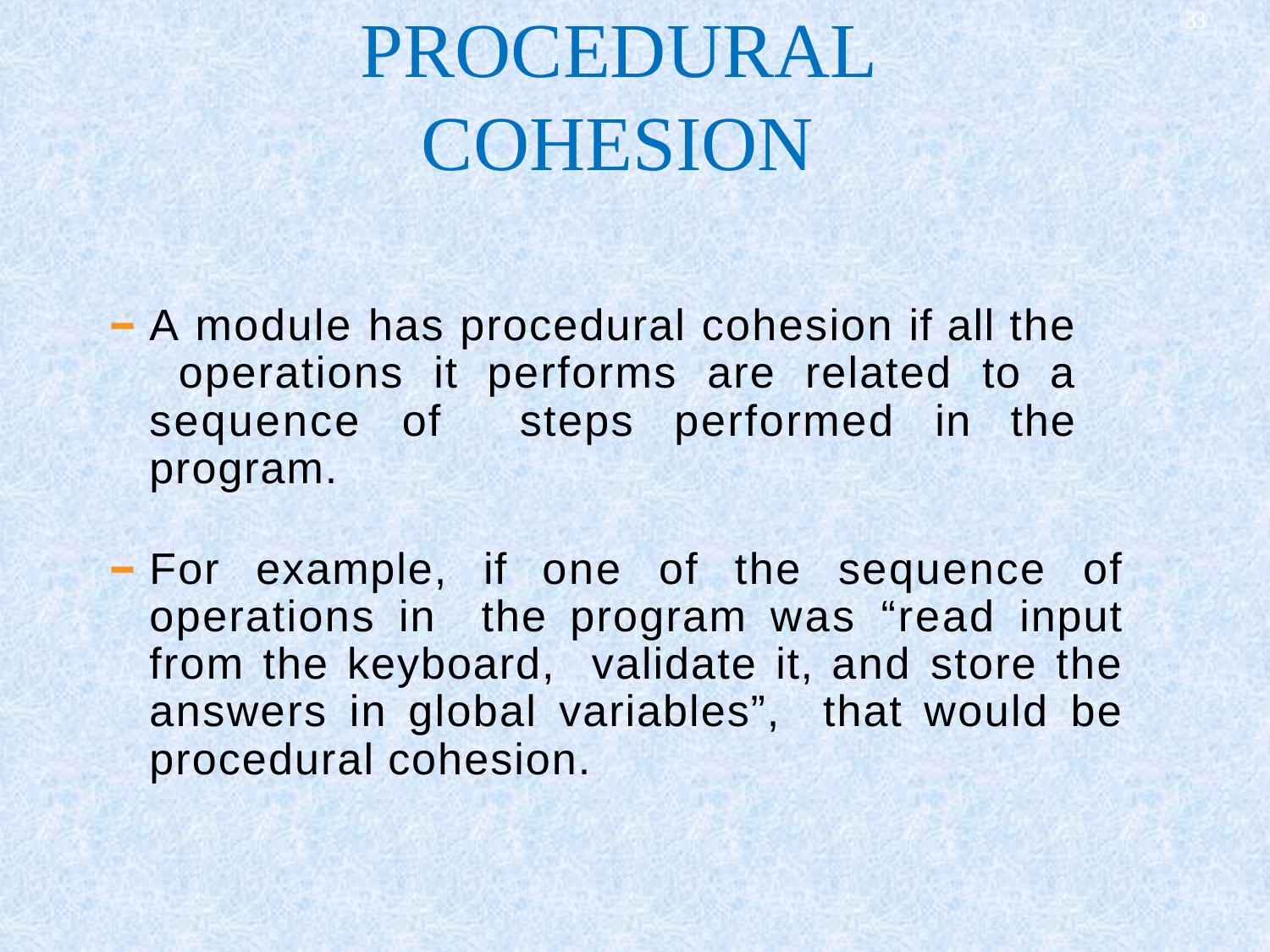

33
# PROCEDURAL COHESION
A module has procedural cohesion if all the  operations it performs are related to a sequence of  steps performed in the program.

For example, if one of the sequence of operations in  the program was “read input from the keyboard,  validate it, and store the answers in global variables”,  that would be procedural cohesion.